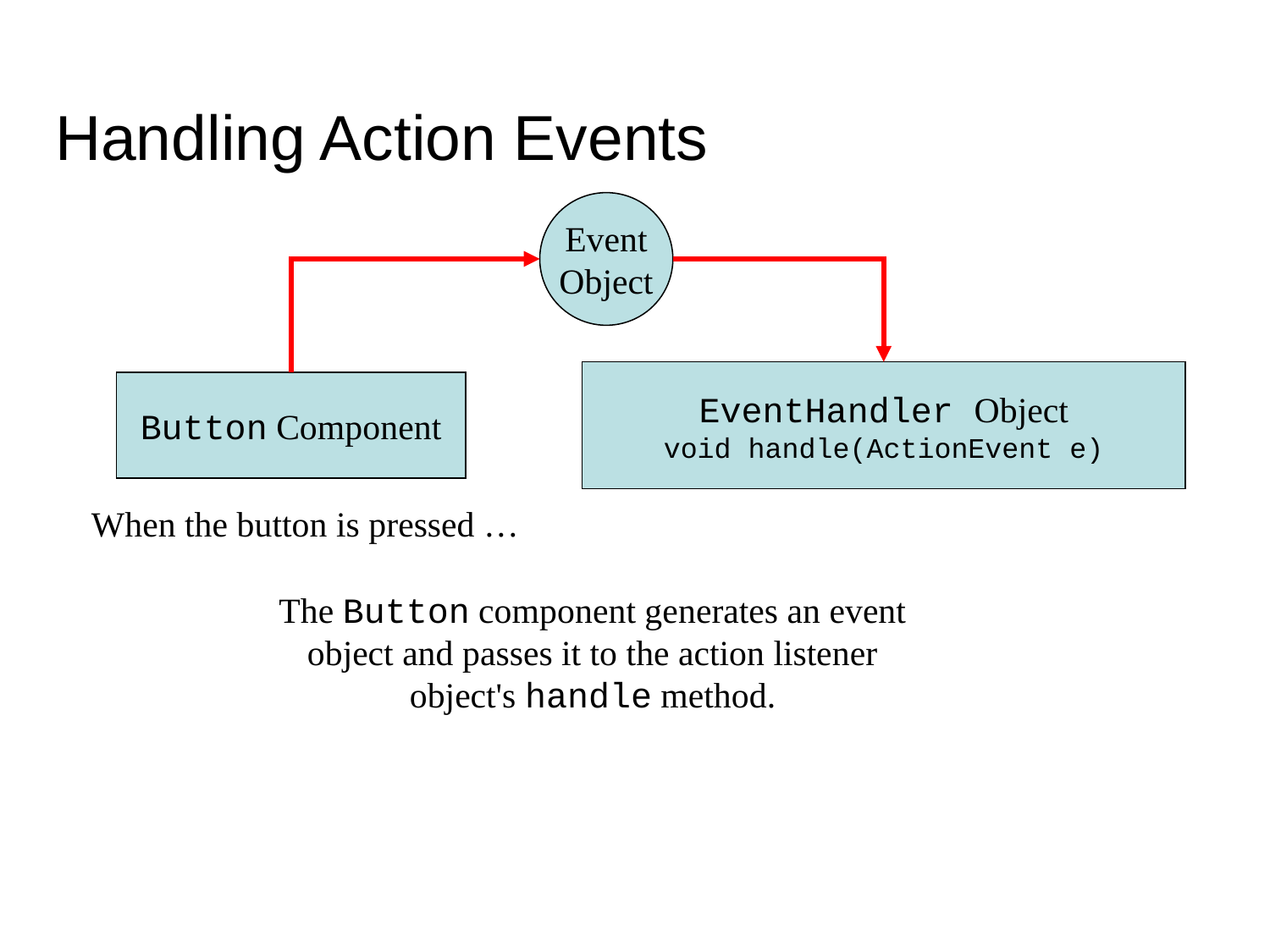

Handling Action Events
Event
Object
EventHandler Object
void handle(ActionEvent e)
Button Component
When the button is pressed …
The Button component generates an event object and passes it to the action listener object's handle method.